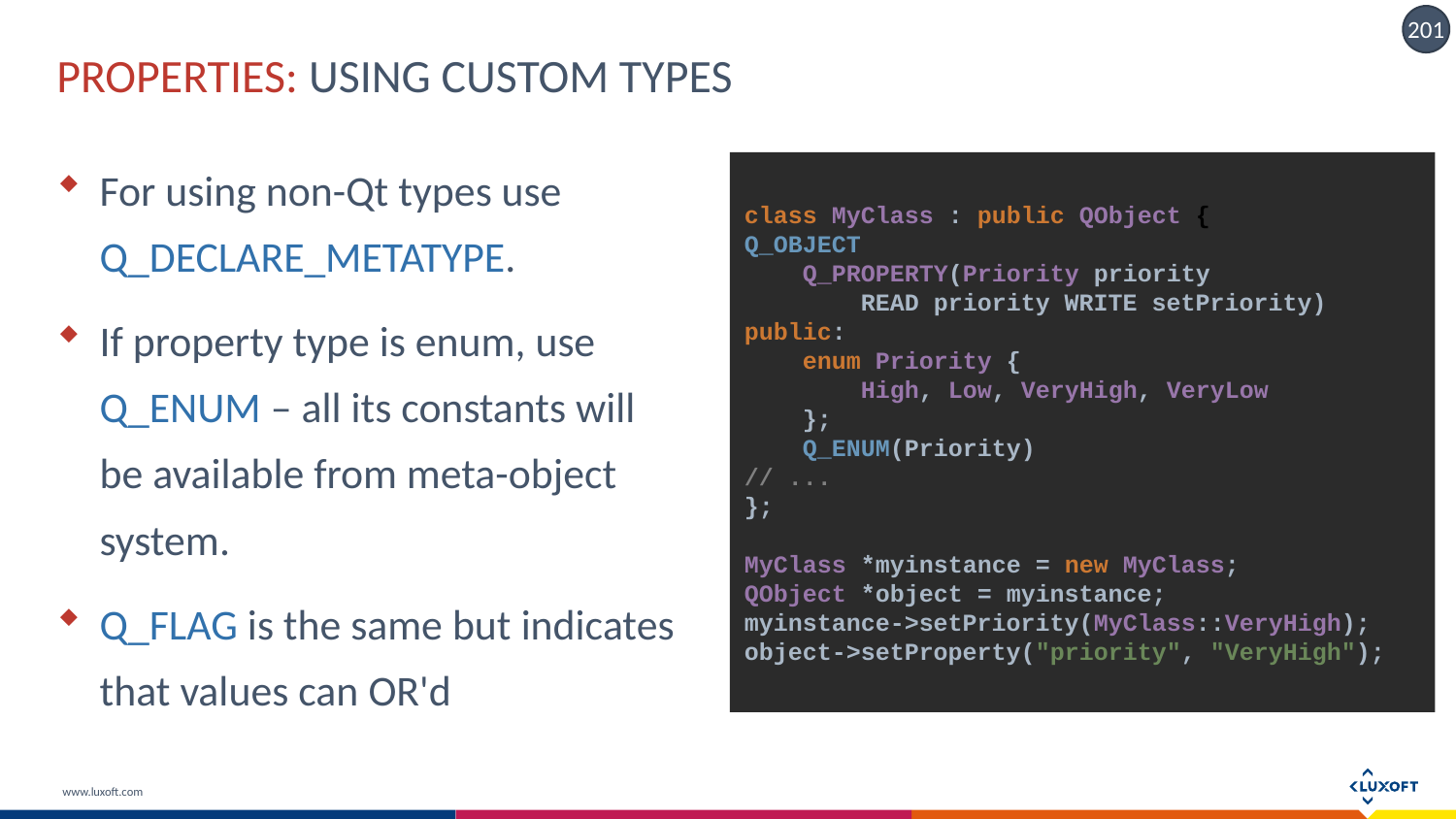

# PROPERTIES: USING CUSTOM TYPES
For using non-Qt types use Q_DECLARE_METATYPE.
If property type is enum, use Q_ENUM – all its constants will be available from meta-object system.
Q_FLAG is the same but indicates that values can OR'd
class MyClass : public QObject {
Q_OBJECT
    Q_PROPERTY(Priority priority
        READ priority WRITE setPriority)
public:
    enum Priority {
        High, Low, VeryHigh, VeryLow
    };
    Q_ENUM(Priority)
// ...
};

MyClass *myinstance = new MyClass;
QObject *object = myinstance;
myinstance->setPriority(MyClass::VeryHigh);
object->setProperty("priority", "VeryHigh");